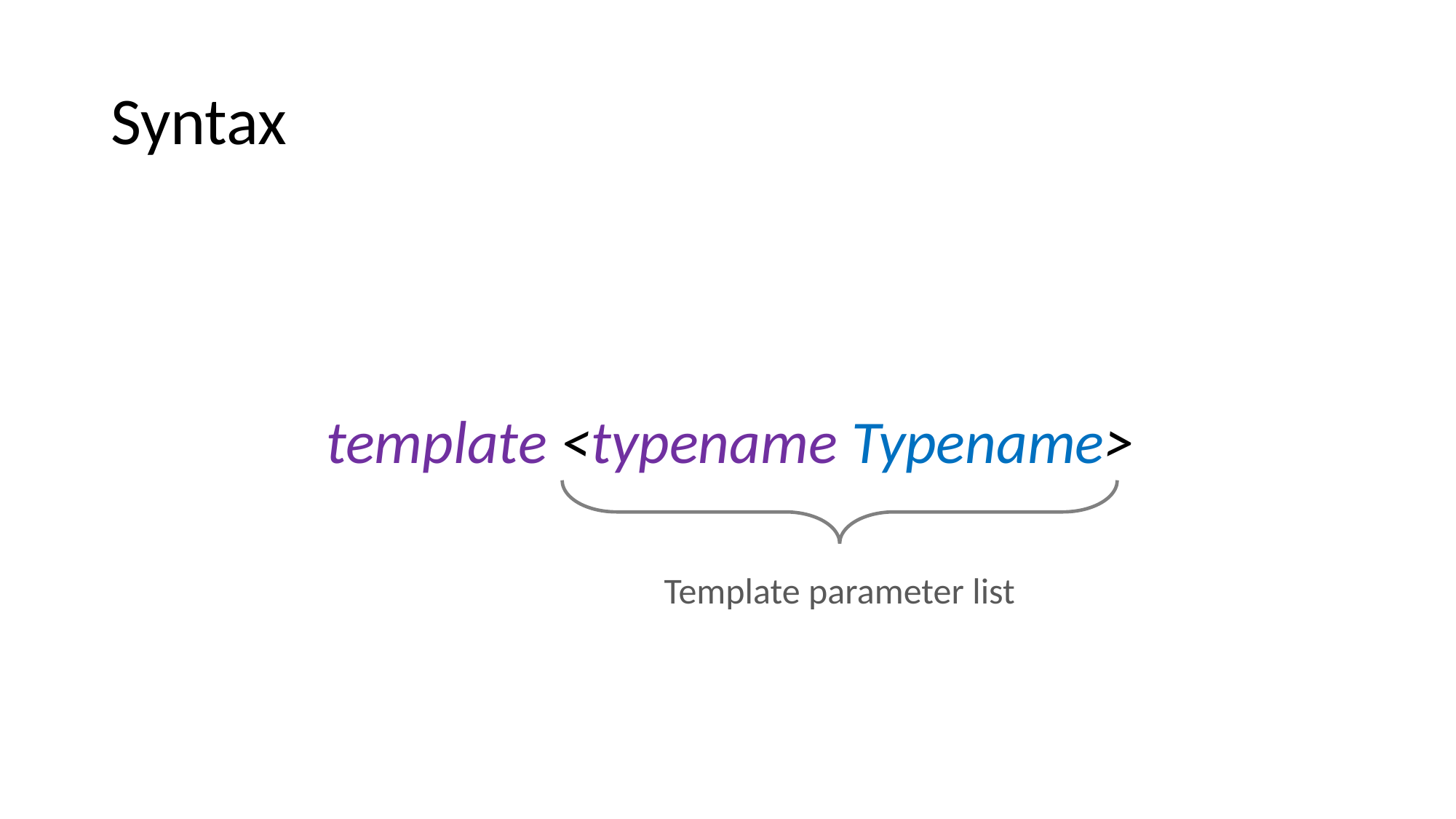

# Syntax

template <typename Typename>
Template parameter list